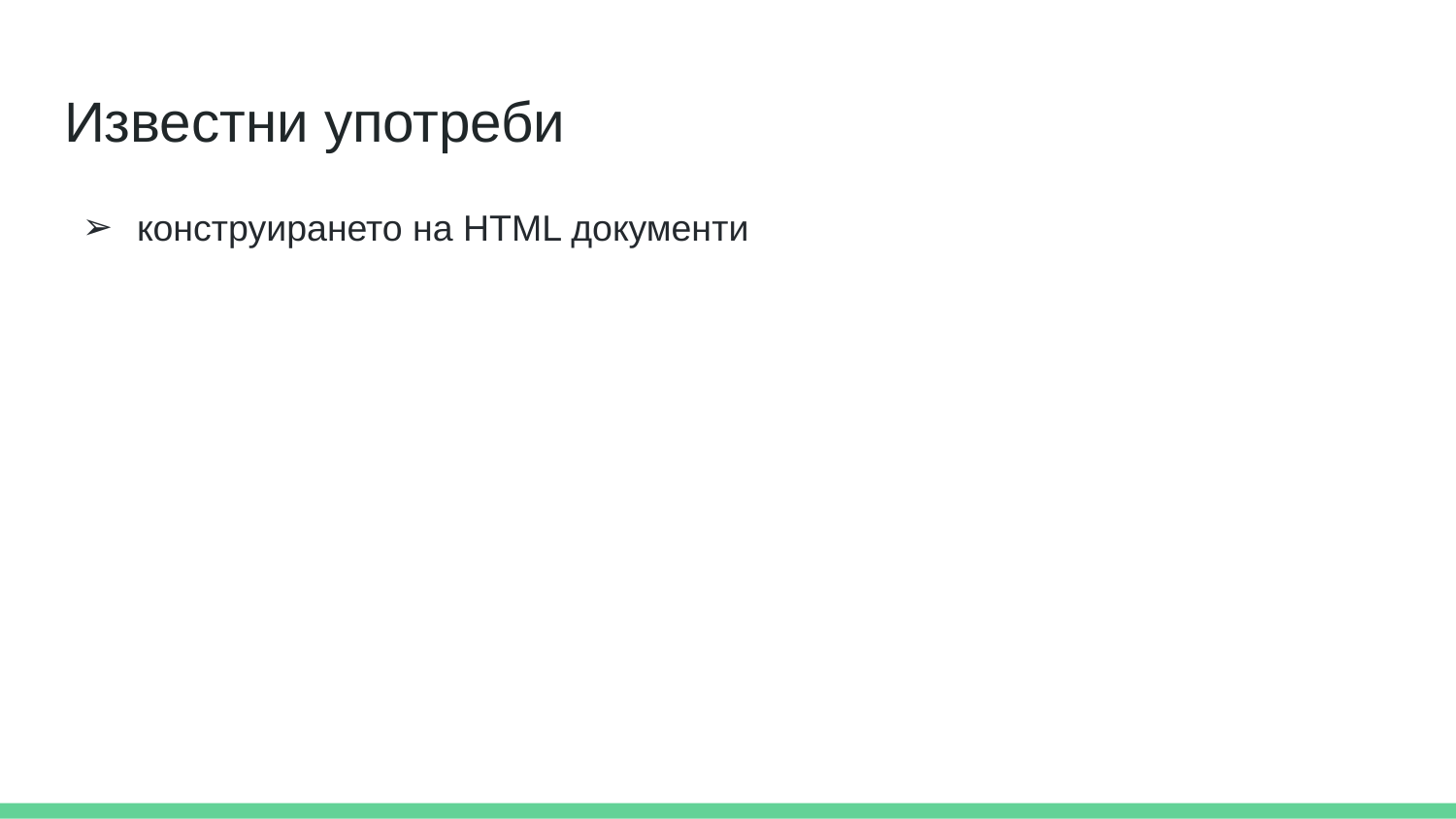

# Известни употреби
конструирането на HTML документи